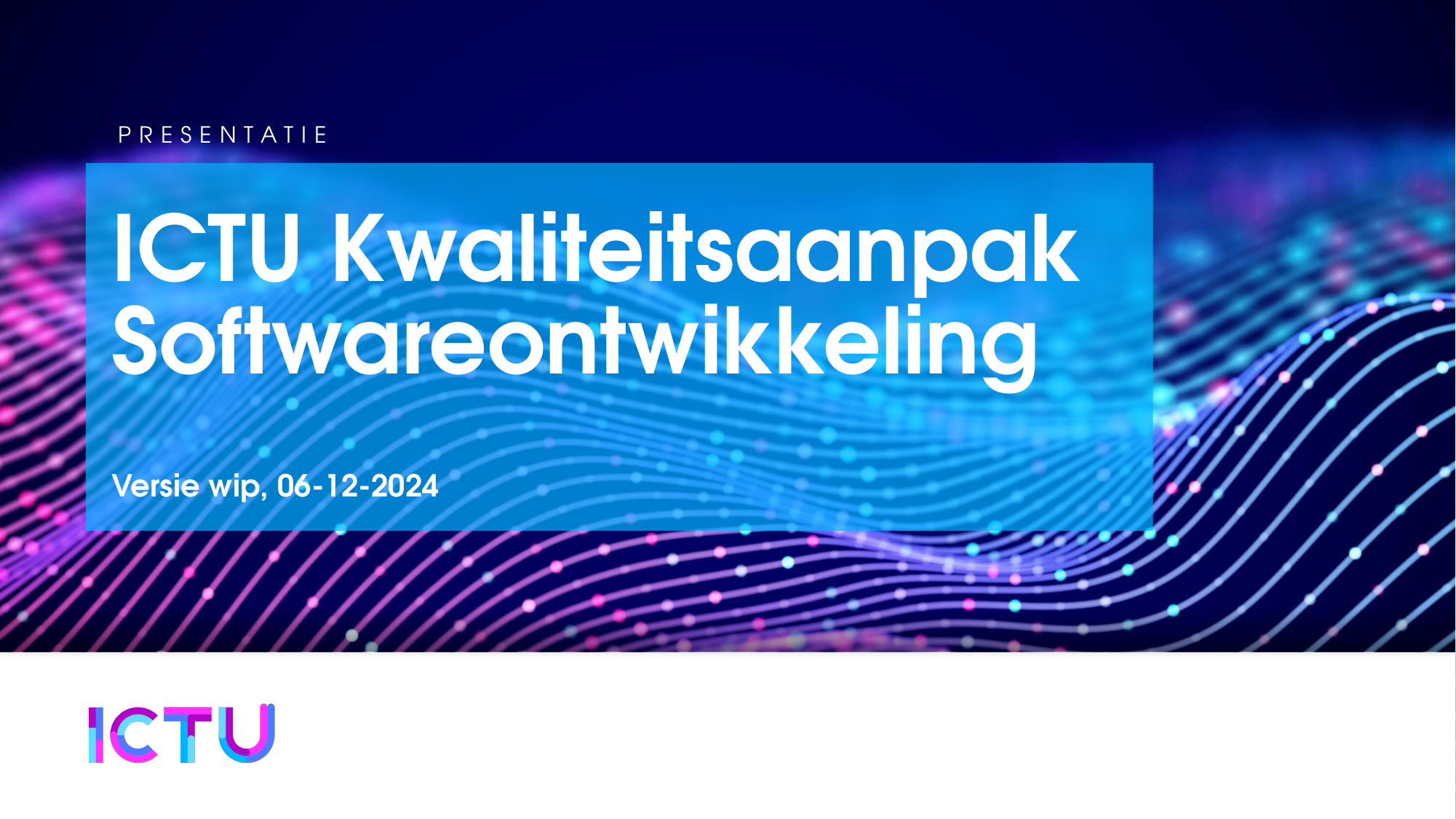

# ICTU Kwaliteitsaanpak Softwareontwikkeling
Versie wip, 06-12-2024